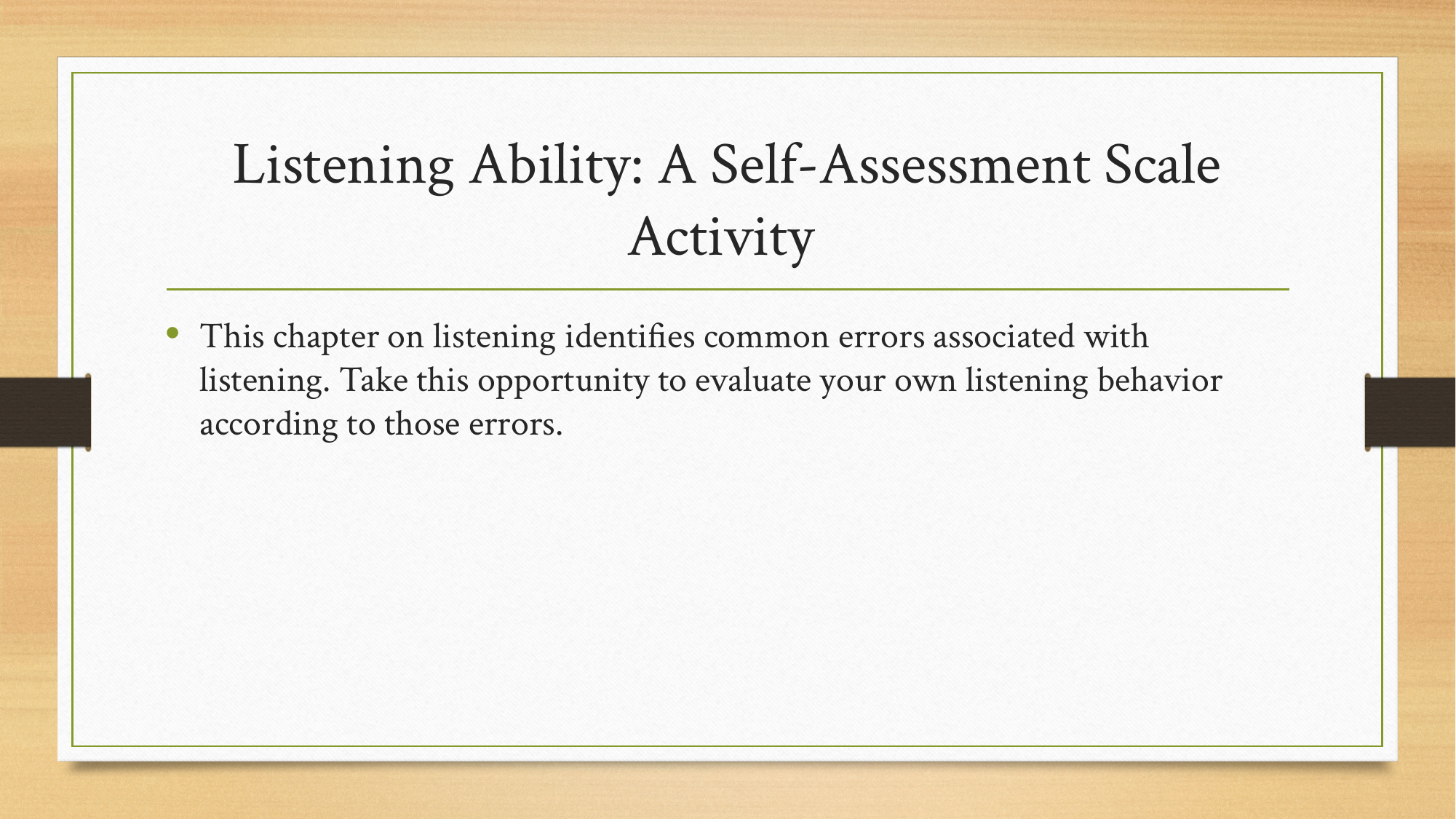

# Listening Ability: A Self-Assessment Scale Activity
This chapter on listening identifies common errors associated with listening. Take this opportunity to evaluate your own listening behavior according to those errors.